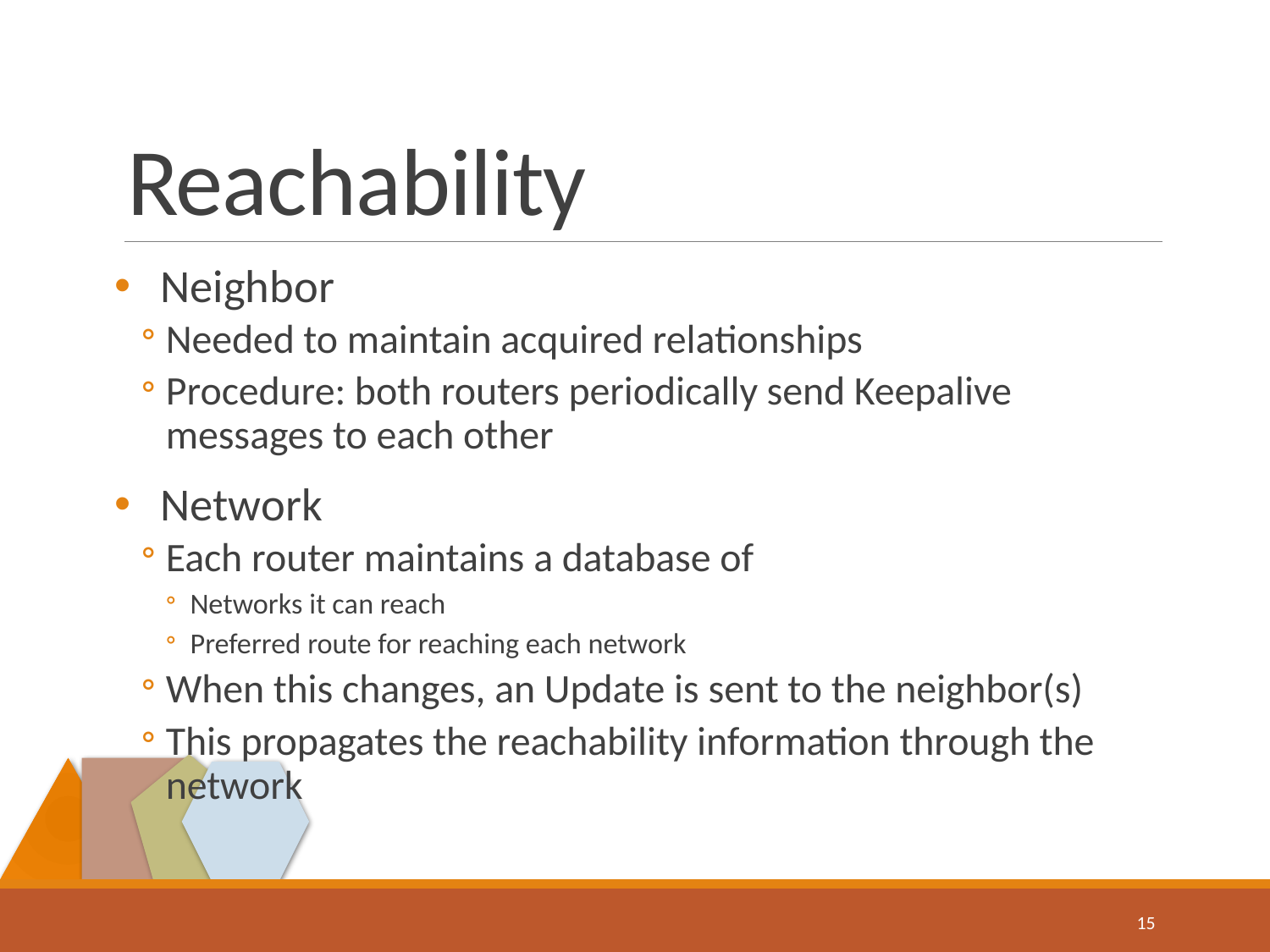

# Reachability
Neighbor
Needed to maintain acquired relationships
Procedure: both routers periodically send Keepalive messages to each other
Network
Each router maintains a database of
Networks it can reach
Preferred route for reaching each network
When this changes, an Update is sent to the neighbor(s)
This propagates the reachability information through the network

15